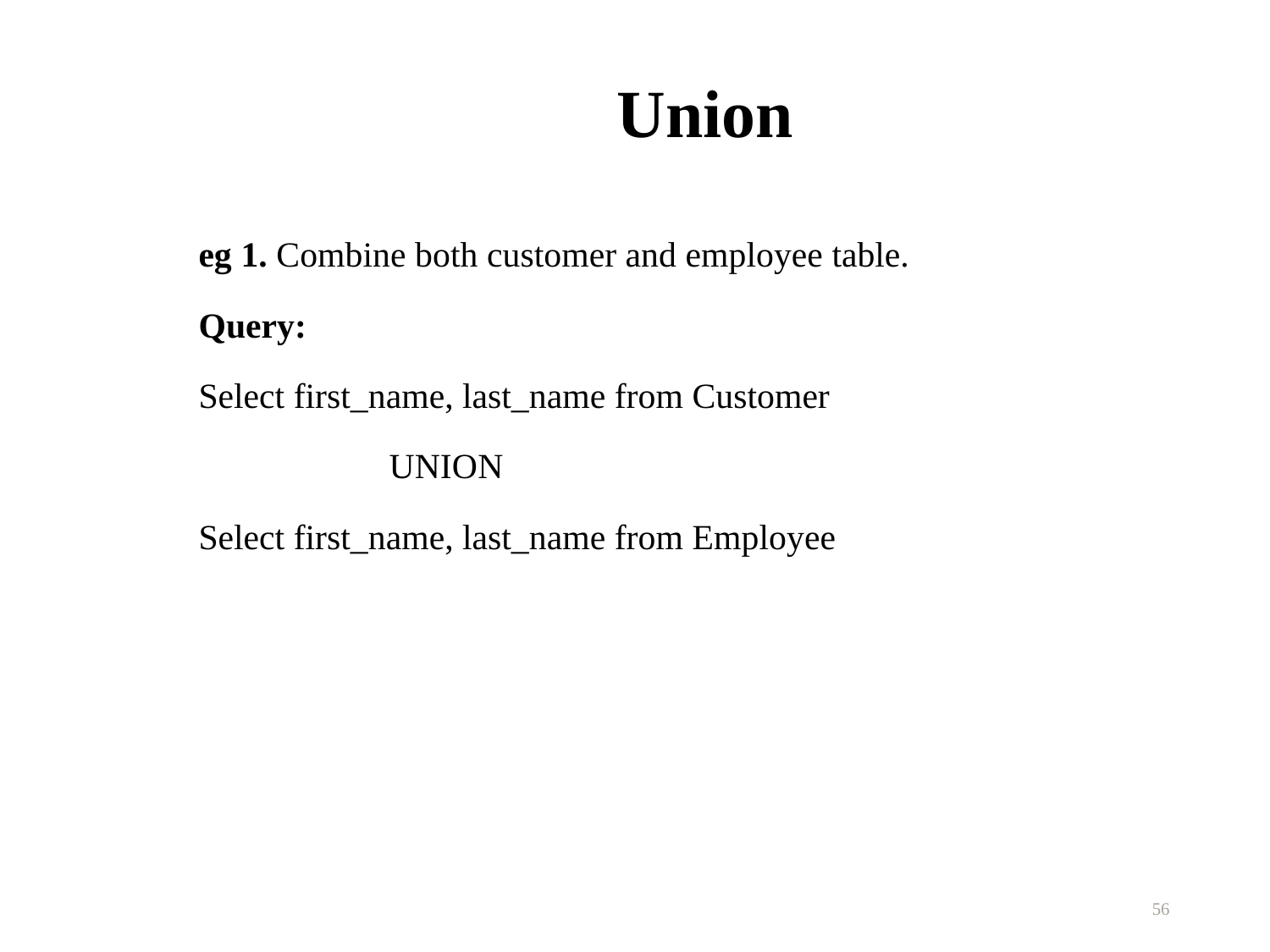

# Union
eg 1. Combine both customer and employee table.
Query:
Select first_name, last_name from Customer
UNION
Select first_name, last_name from Employee

56